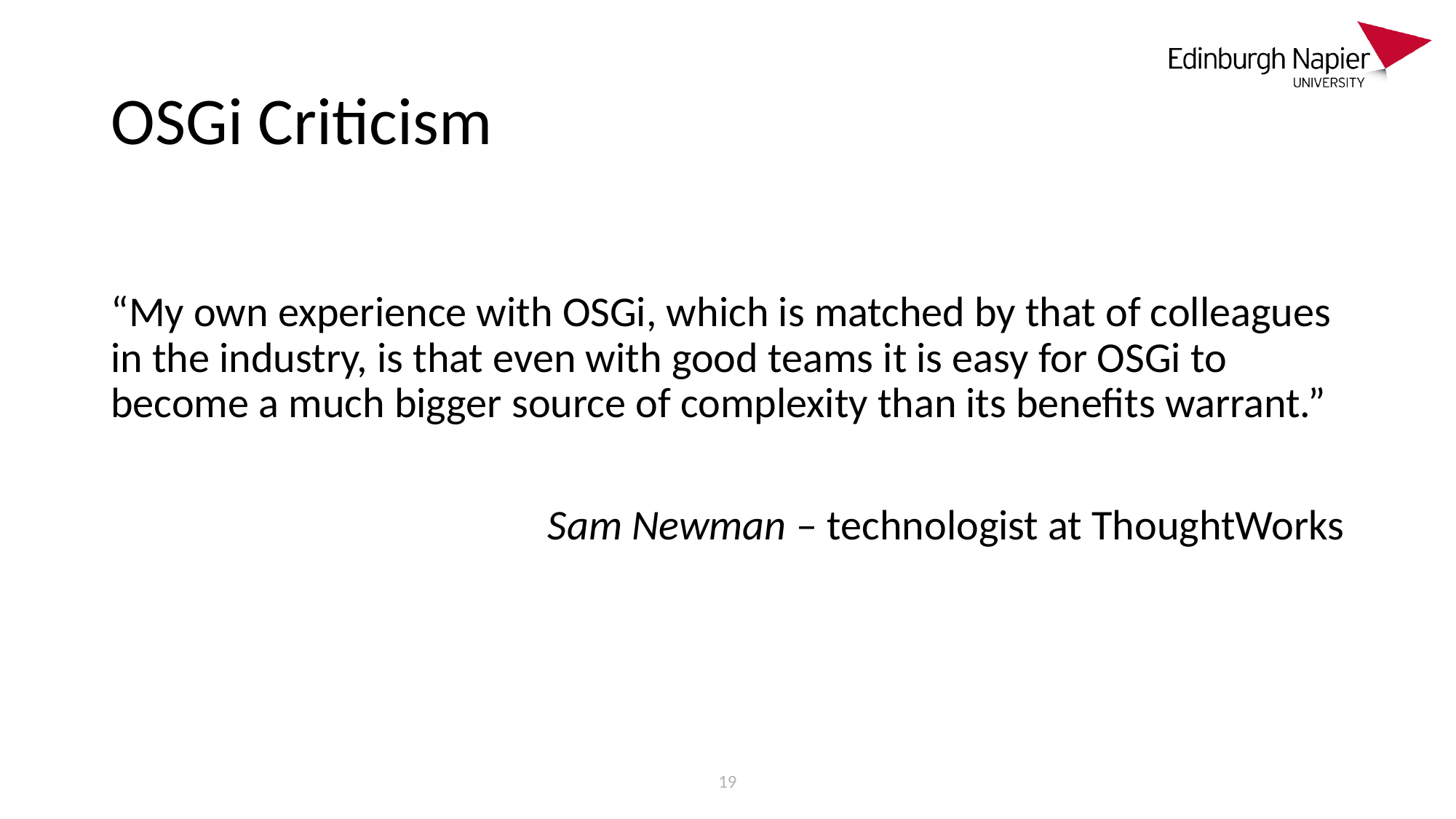

# OSGi Criticism

“My own experience with OSGi, which is matched by that of colleagues in the industry, is that even with good teams it is easy for OSGi to become a much bigger source of complexity than its benefits warrant.”

Sam Newman – technologist at ThoughtWorks
19